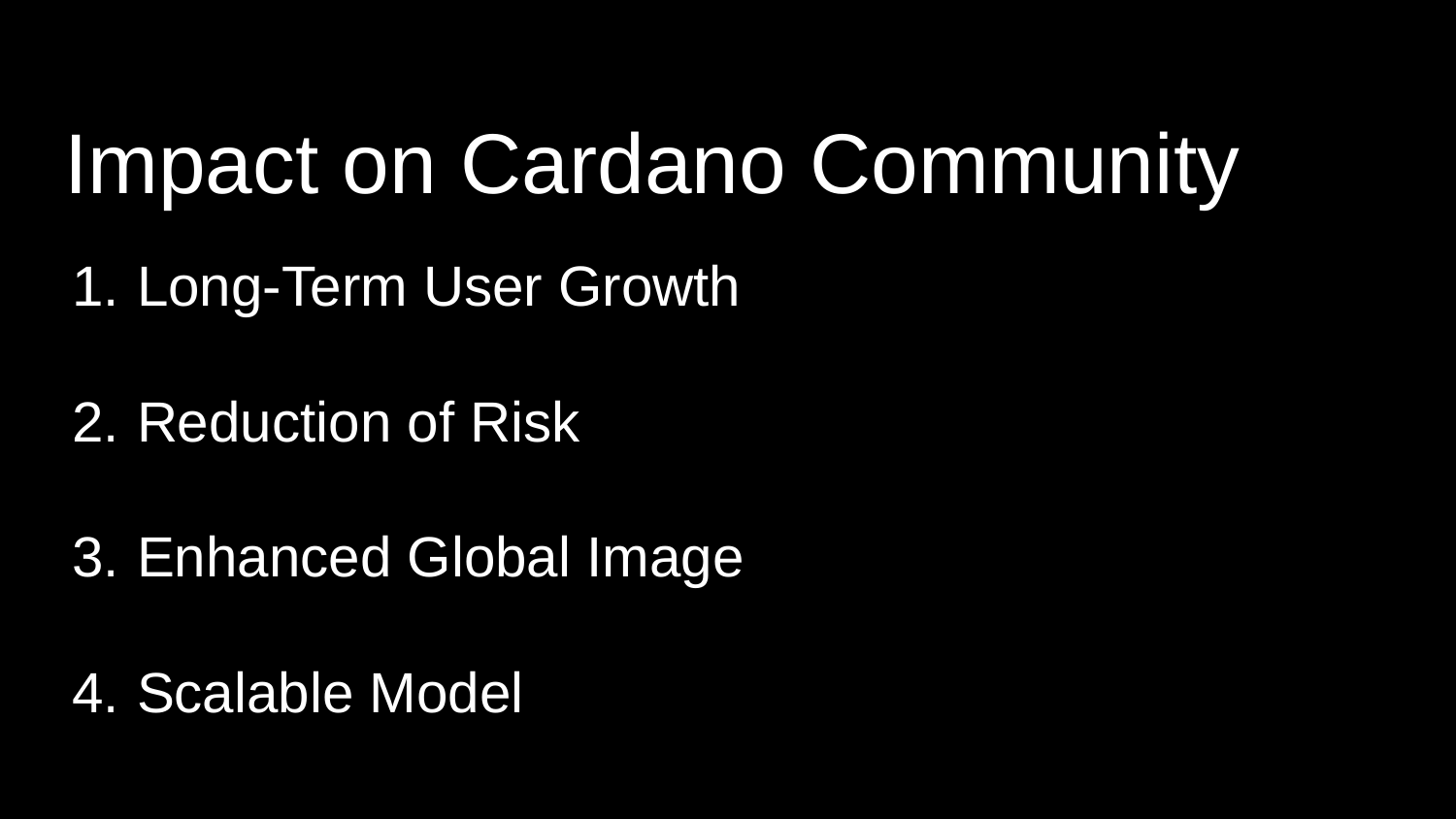

# Impact on Cardano Community
Long-Term User Growth

Reduction of Risk

Enhanced Global Image

Scalable Model